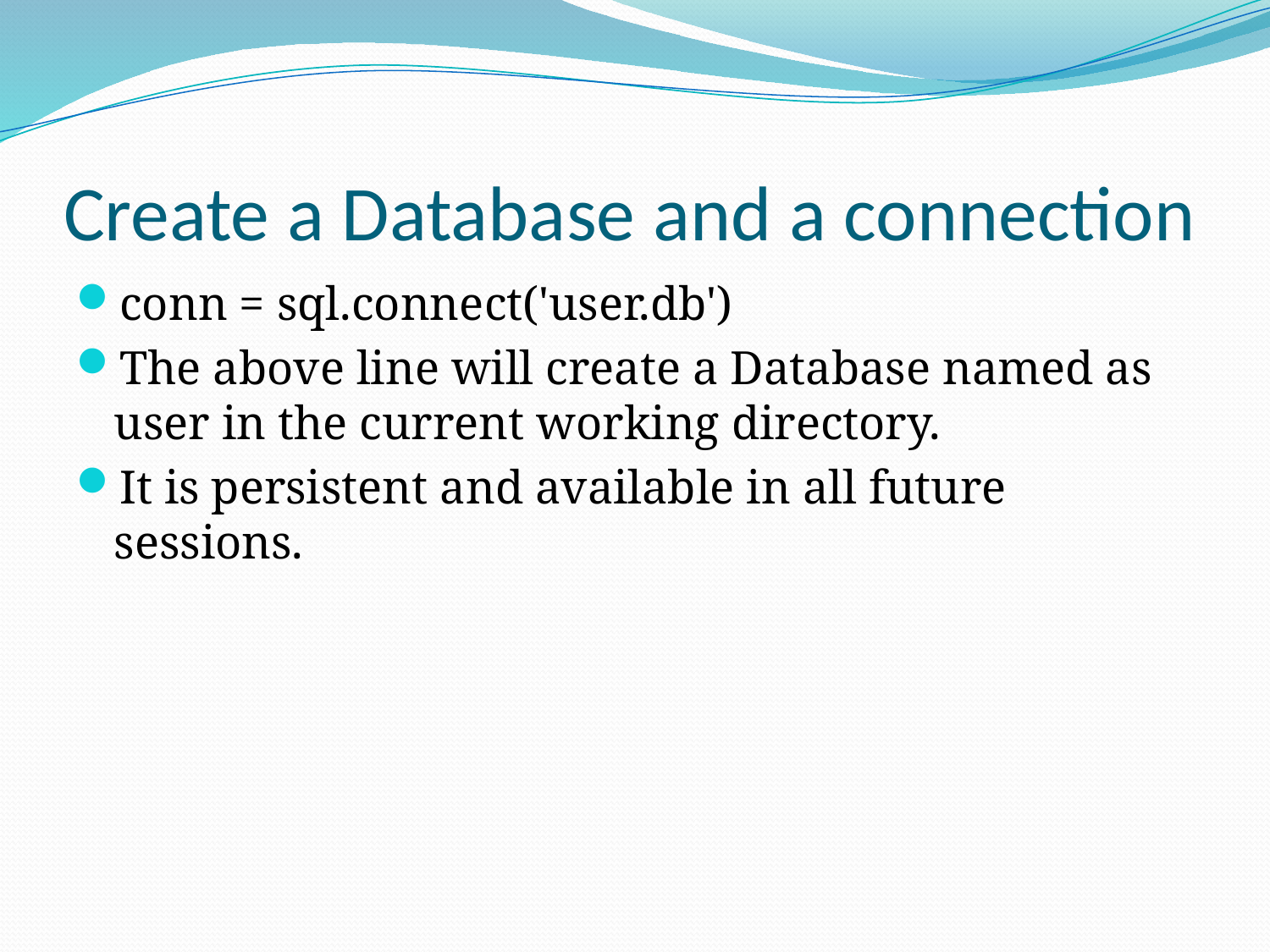

# Create a Database and a connection
conn = sql.connect('user.db')
The above line will create a Database named as user in the current working directory.
It is persistent and available in all future sessions.